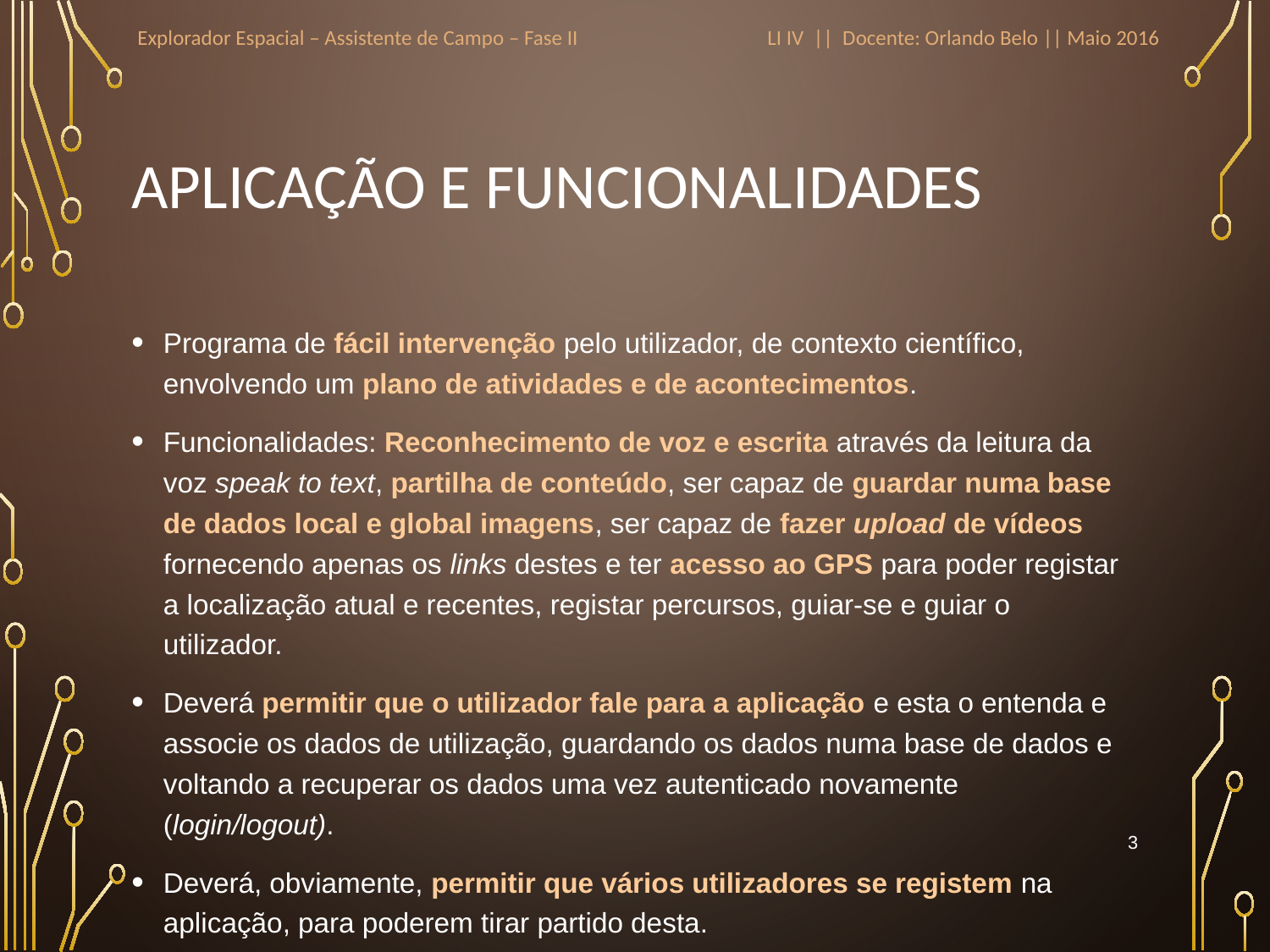

Explorador Espacial – Assistente de Campo – Fase II
LI IV  ||  Docente: Orlando Belo || Maio 2016
# Aplicação e Funcionalidades
Programa de fácil intervenção pelo utilizador, de contexto científico, envolvendo um plano de atividades e de acontecimentos.
Funcionalidades: Reconhecimento de voz e escrita através da leitura da voz speak to text, partilha de conteúdo, ser capaz de guardar numa base de dados local e global imagens, ser capaz de fazer upload de vídeos fornecendo apenas os links destes e ter acesso ao GPS para poder registar a localização atual e recentes, registar percursos, guiar-se e guiar o utilizador.
Deverá permitir que o utilizador fale para a aplicação e esta o entenda e associe os dados de utilização, guardando os dados numa base de dados e voltando a recuperar os dados uma vez autenticado novamente (login/logout).
Deverá, obviamente, permitir que vários utilizadores se registem na aplicação, para poderem tirar partido desta.
3